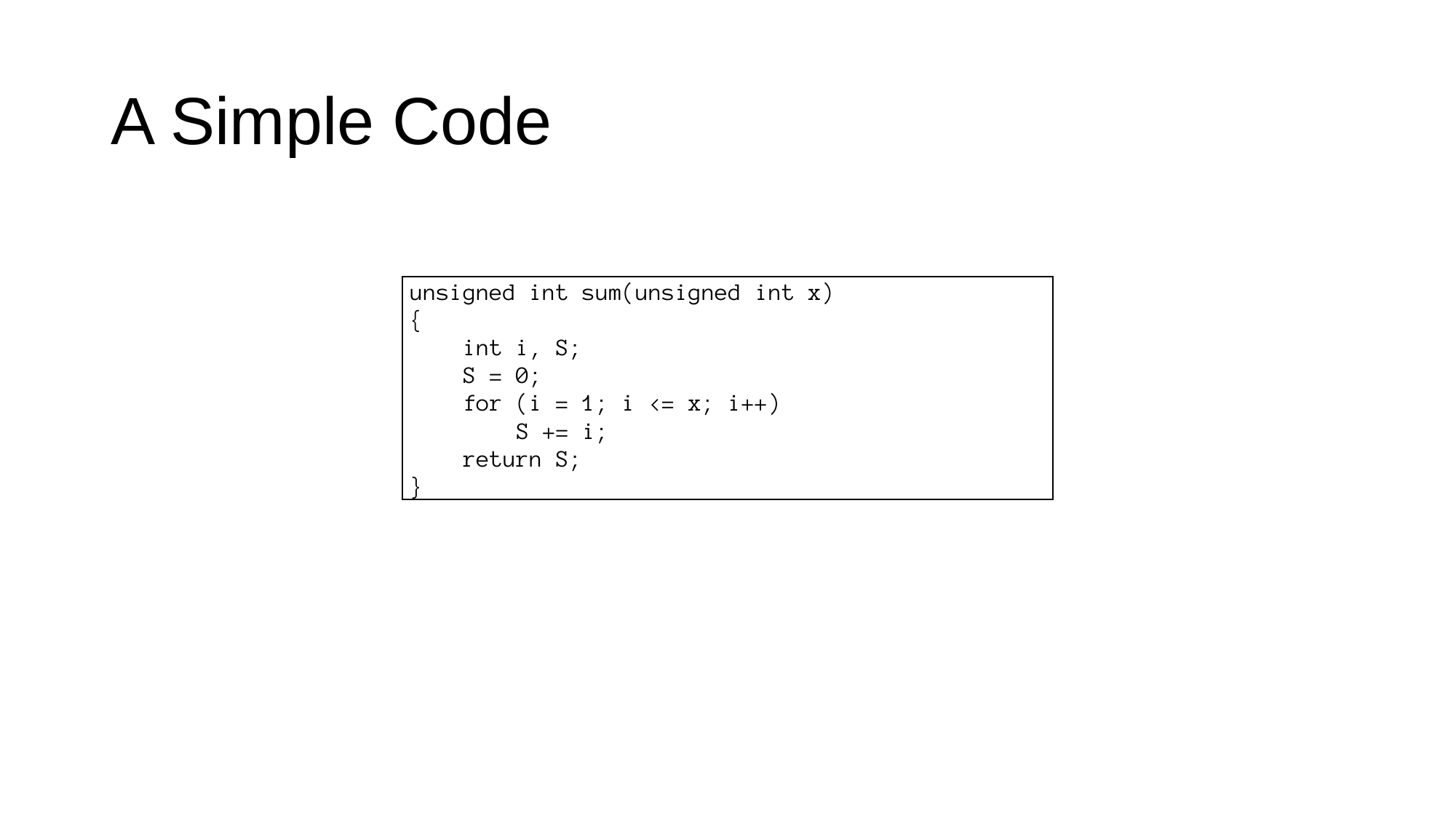

# A Simple Code
| unsigned int sum(unsigned int x) { int i, S; S = 0; for (i = 1; i <= x; i++) S += i; return S; } |
| --- |